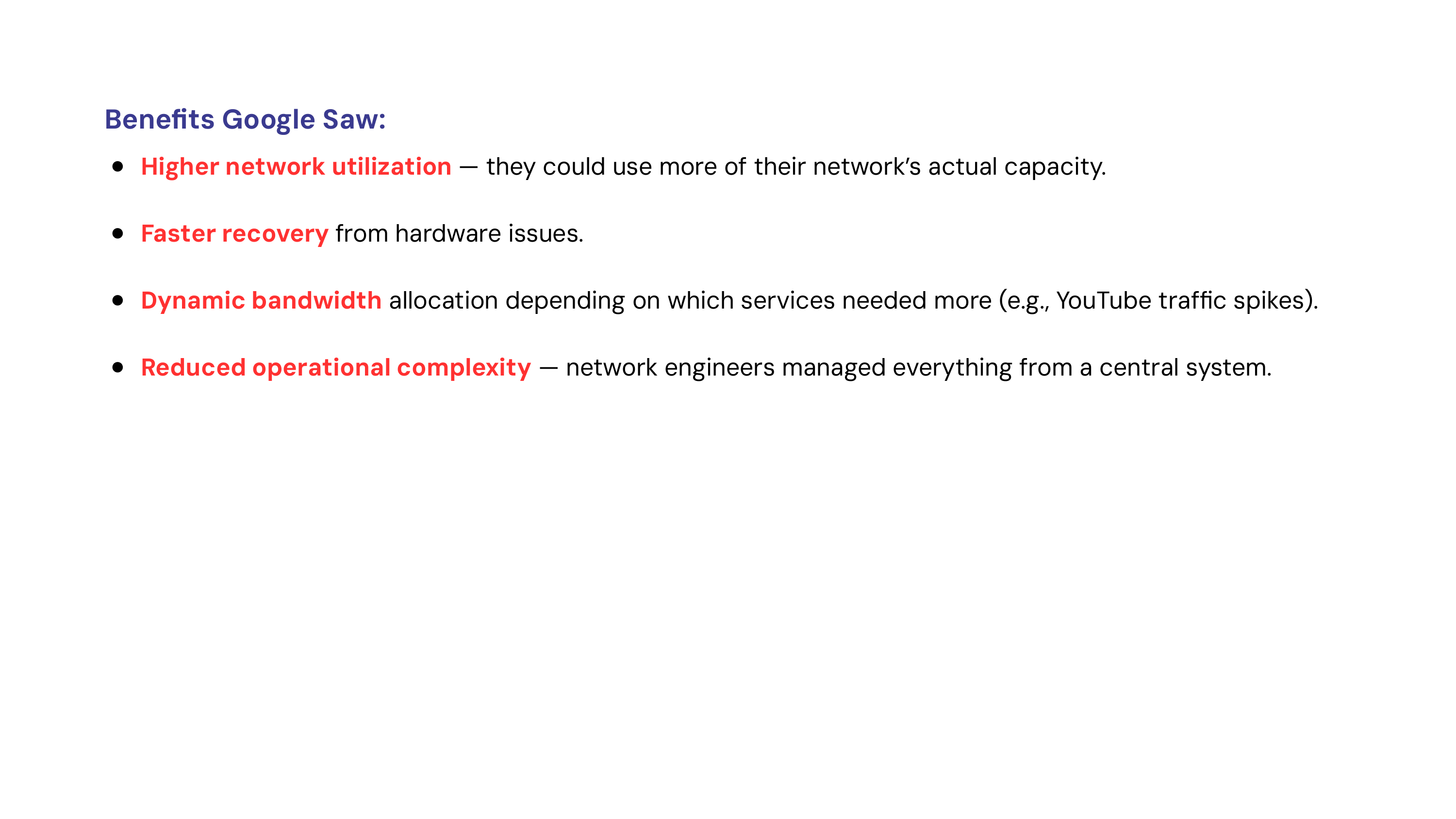

Benefits Google Saw:
Higher network utilization — they could use more of their network’s actual capacity.
Faster recovery from hardware issues.
Dynamic bandwidth allocation depending on which services needed more (e.g., YouTube traffic spikes).
Reduced operational complexity — network engineers managed everything from a central system.